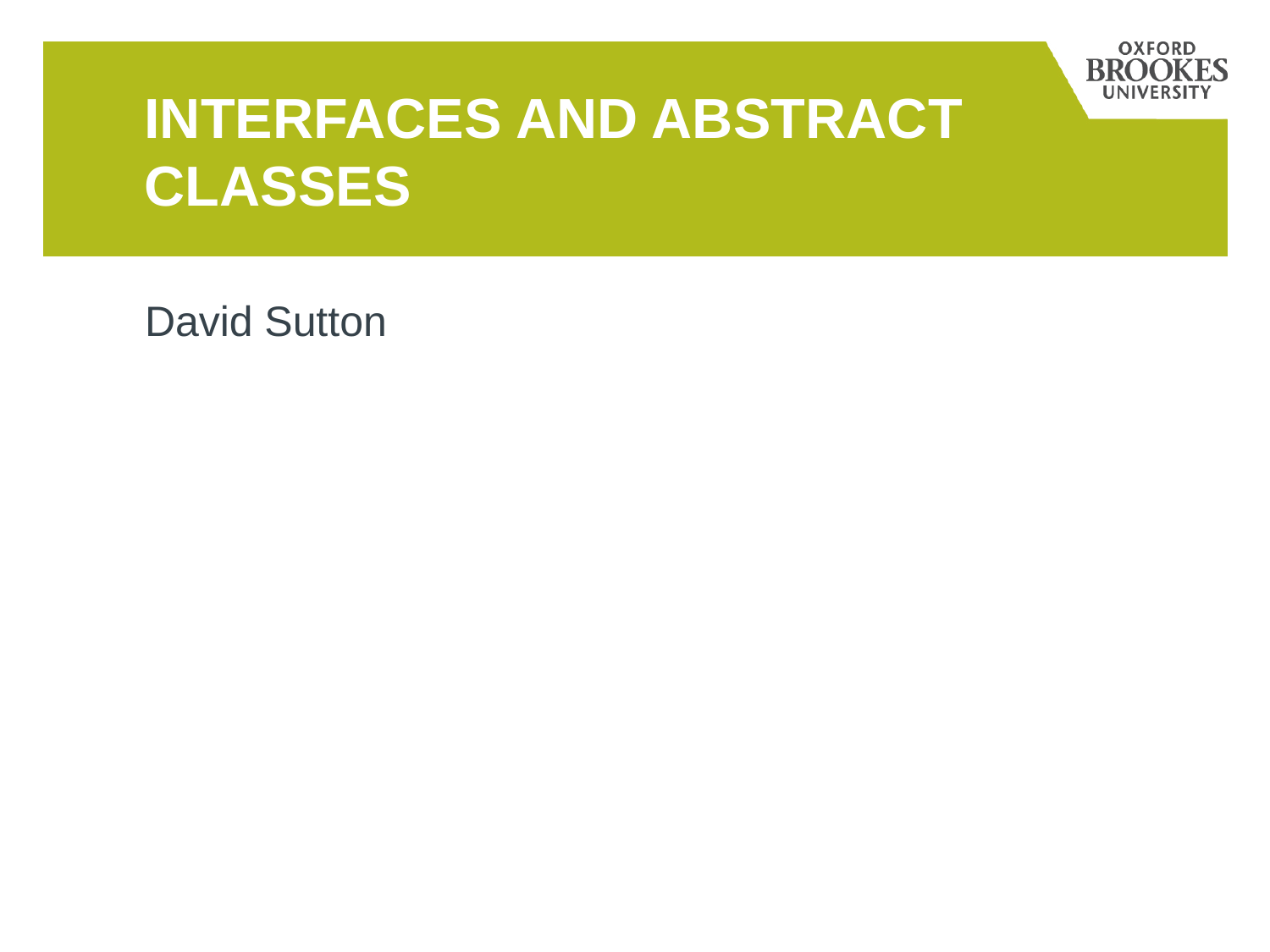

# Interfaces and Abstract Classes
David Sutton